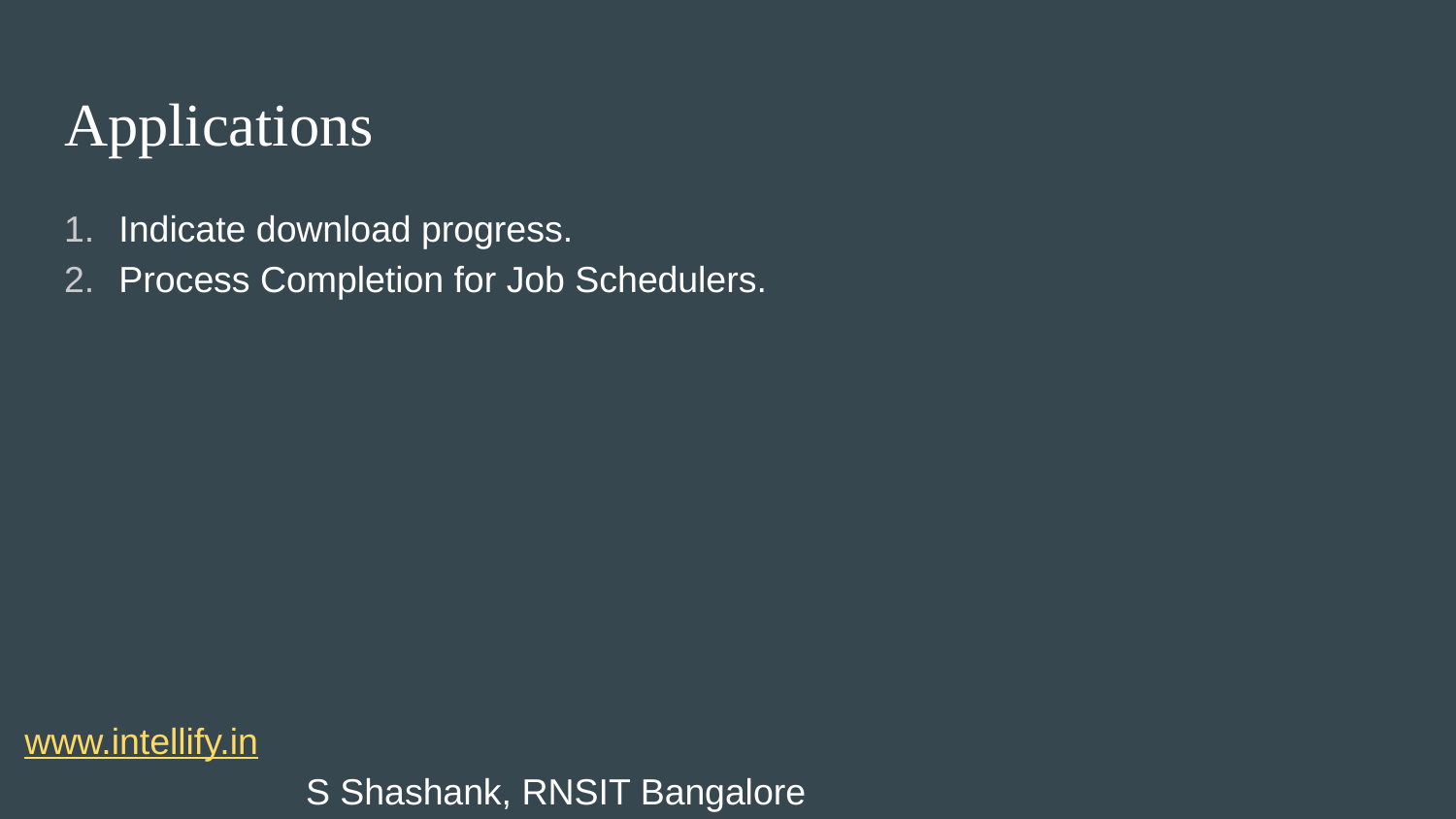

Applications
Indicate download progress.
Process Completion for Job Schedulers.

 www.intellify.in							   			S Shashank, RNSIT Bangalore